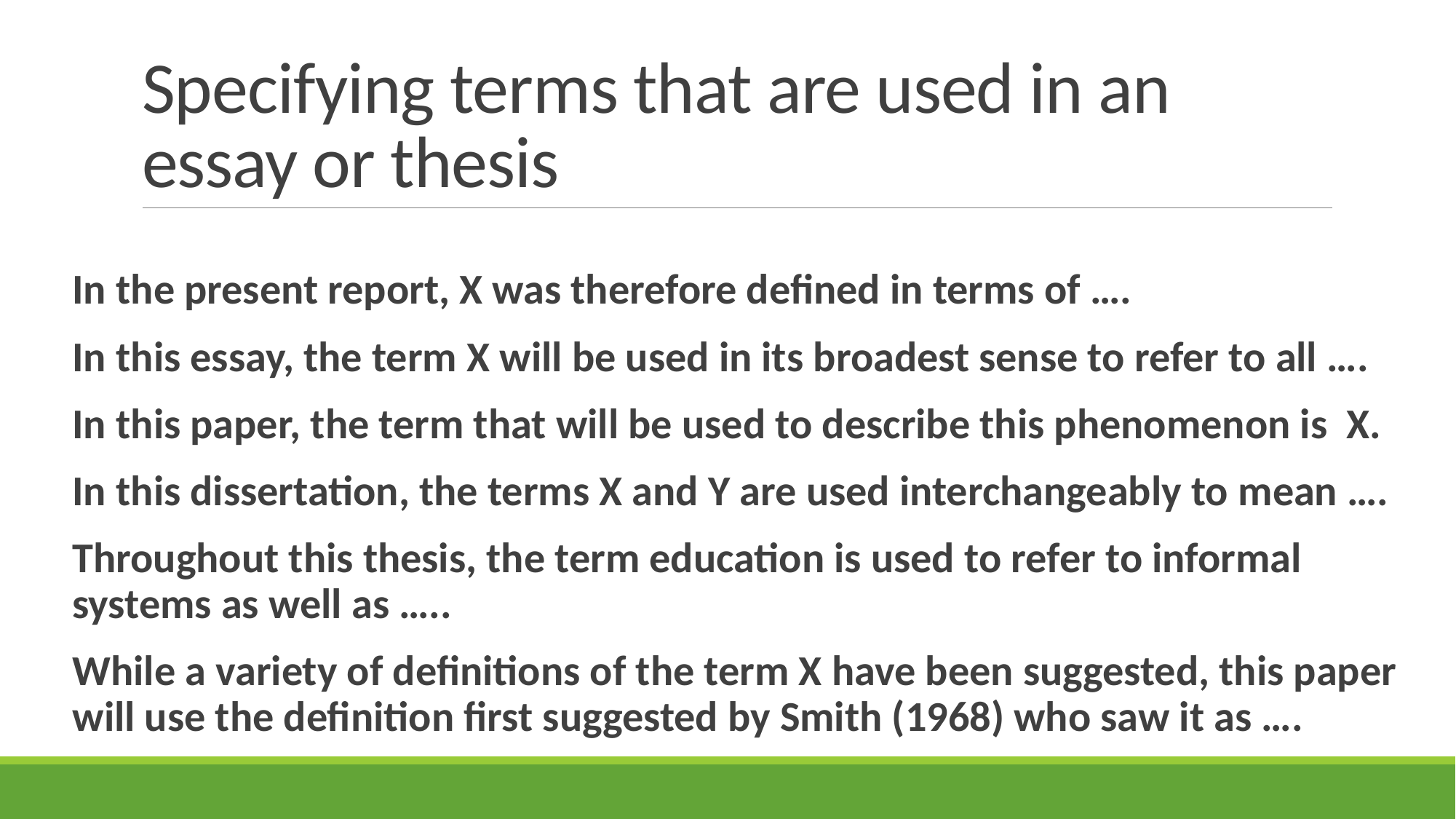

# Specifying terms that are used in an essay or thesis
In the present report, X was therefore defined in terms of ….
In this essay, the term X will be used in its broadest sense to refer to all ….
In this paper, the term that will be used to describe this phenomenon is  X.
In this dissertation, the terms X and Y are used interchangeably to mean ….
Throughout this thesis, the term education is used to refer to informal systems as well as …..
While a variety of definitions of the term X have been suggested, this paper will use the definition first suggested by Smith (1968) who saw it as ….